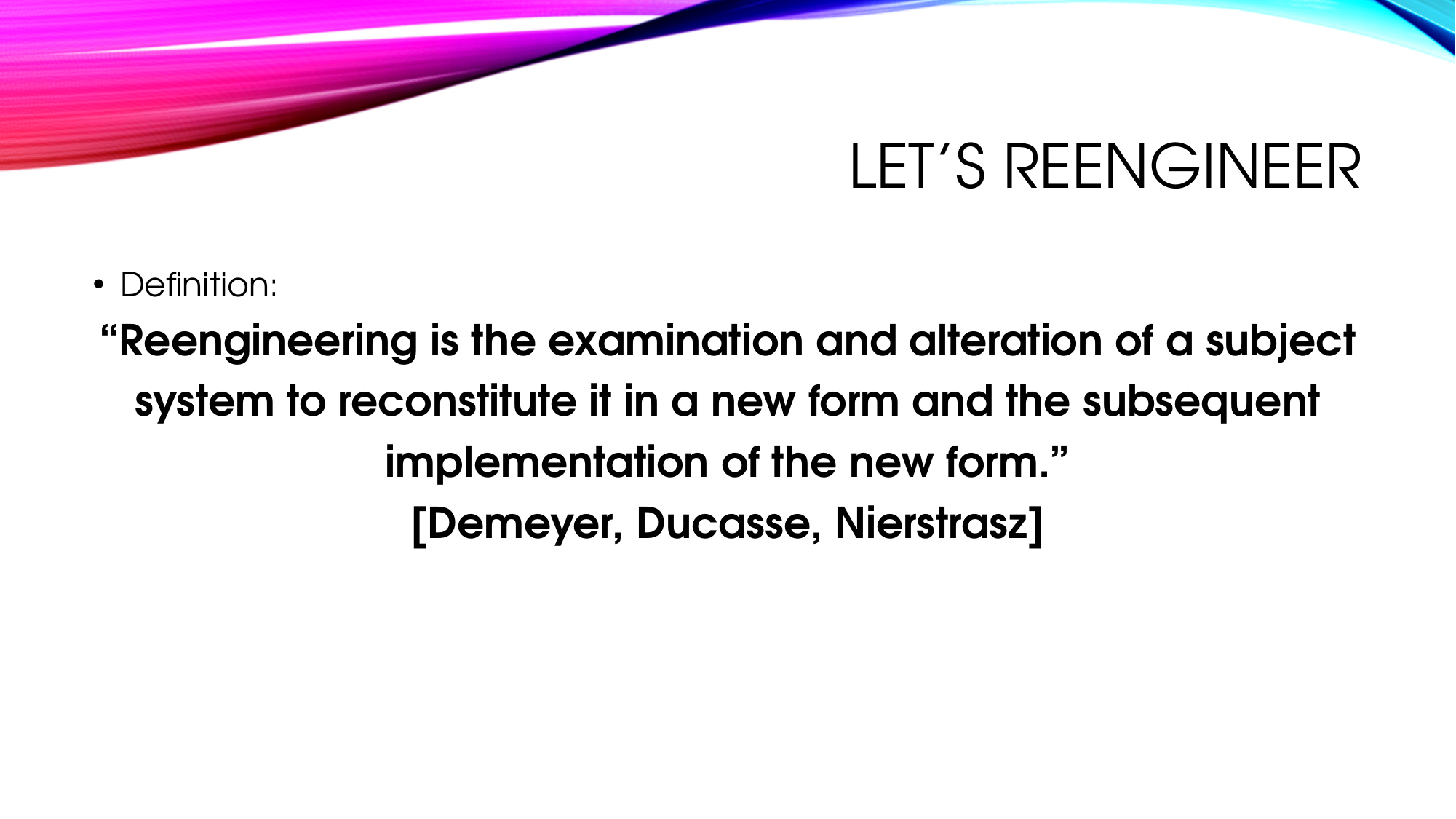

# Let’s reengineer
Definition:
“Reengineering is the examination and alteration of a subject
system to reconstitute it in a new form and the subsequent
implementation of the new form.”
[Demeyer, Ducasse, Nierstrasz]